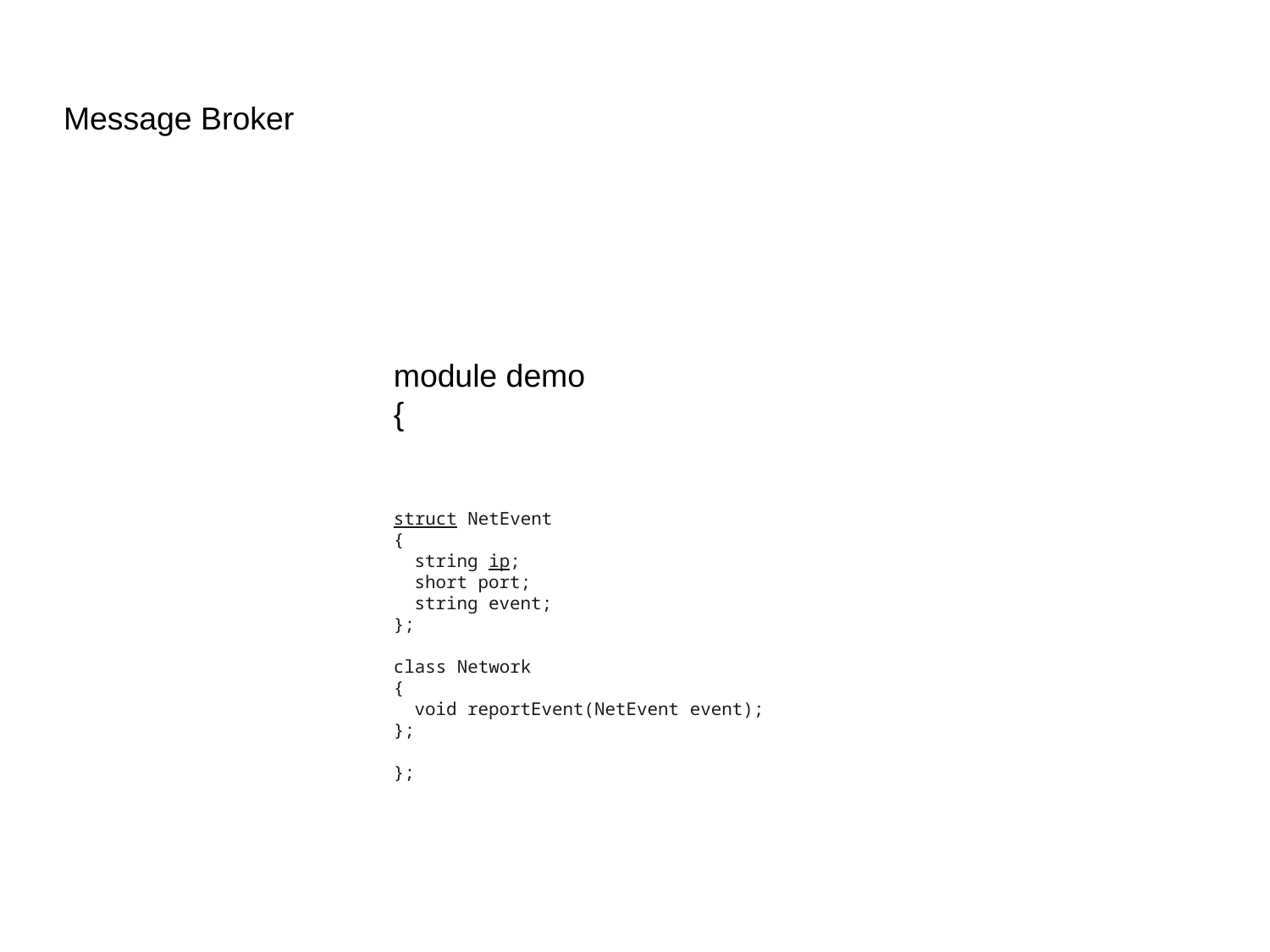

Message Broker
module demo
{

struct NetEvent
{
  string ip;
  short port;
  string event;
};

class Network
{
  void reportEvent(NetEvent event);
};

};